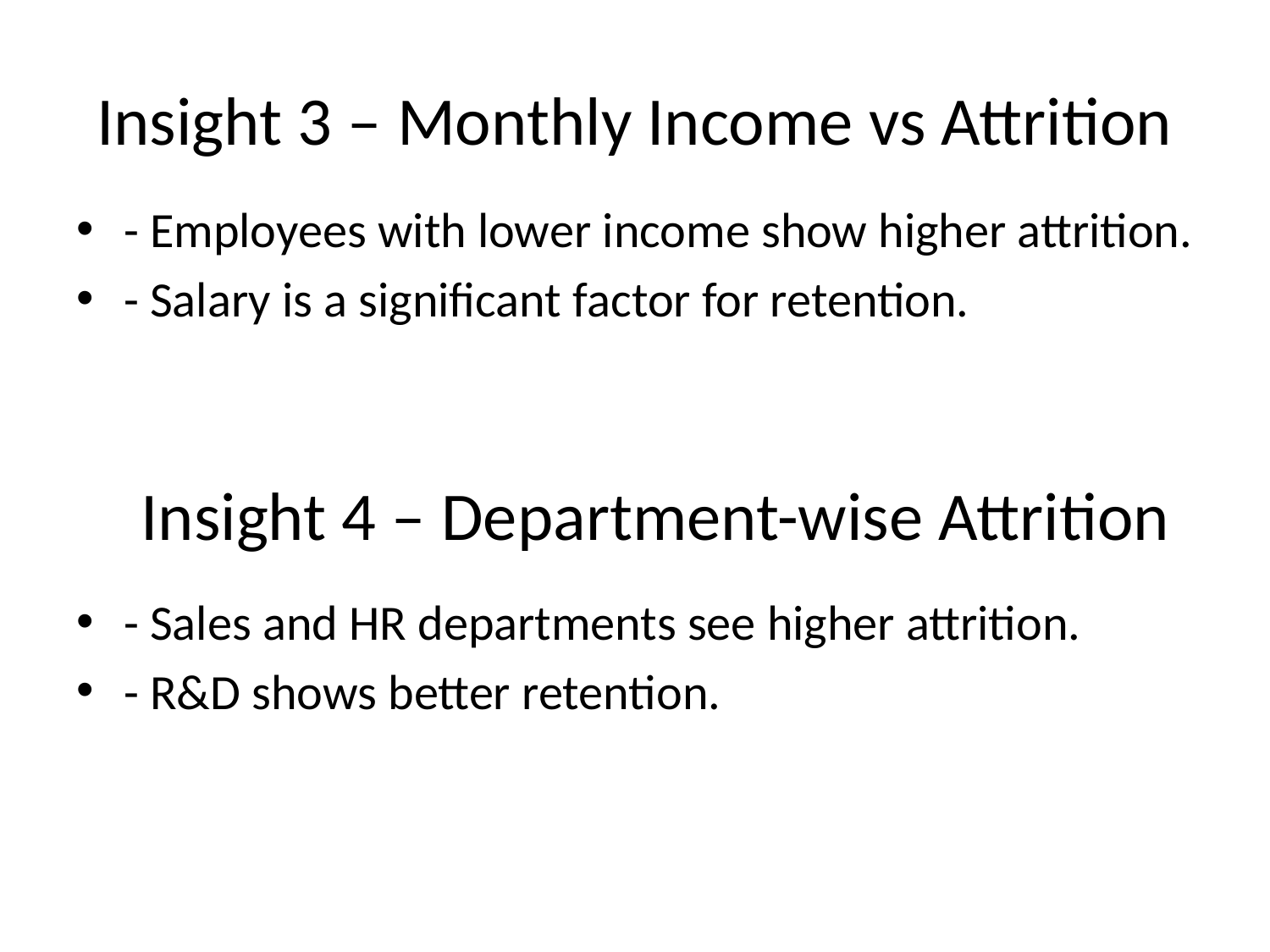

# Insight 3 – Monthly Income vs Attrition
- Employees with lower income show higher attrition.
- Salary is a significant factor for retention.
Insight 4 – Department-wise Attrition
- Sales and HR departments see higher attrition.
- R&D shows better retention.